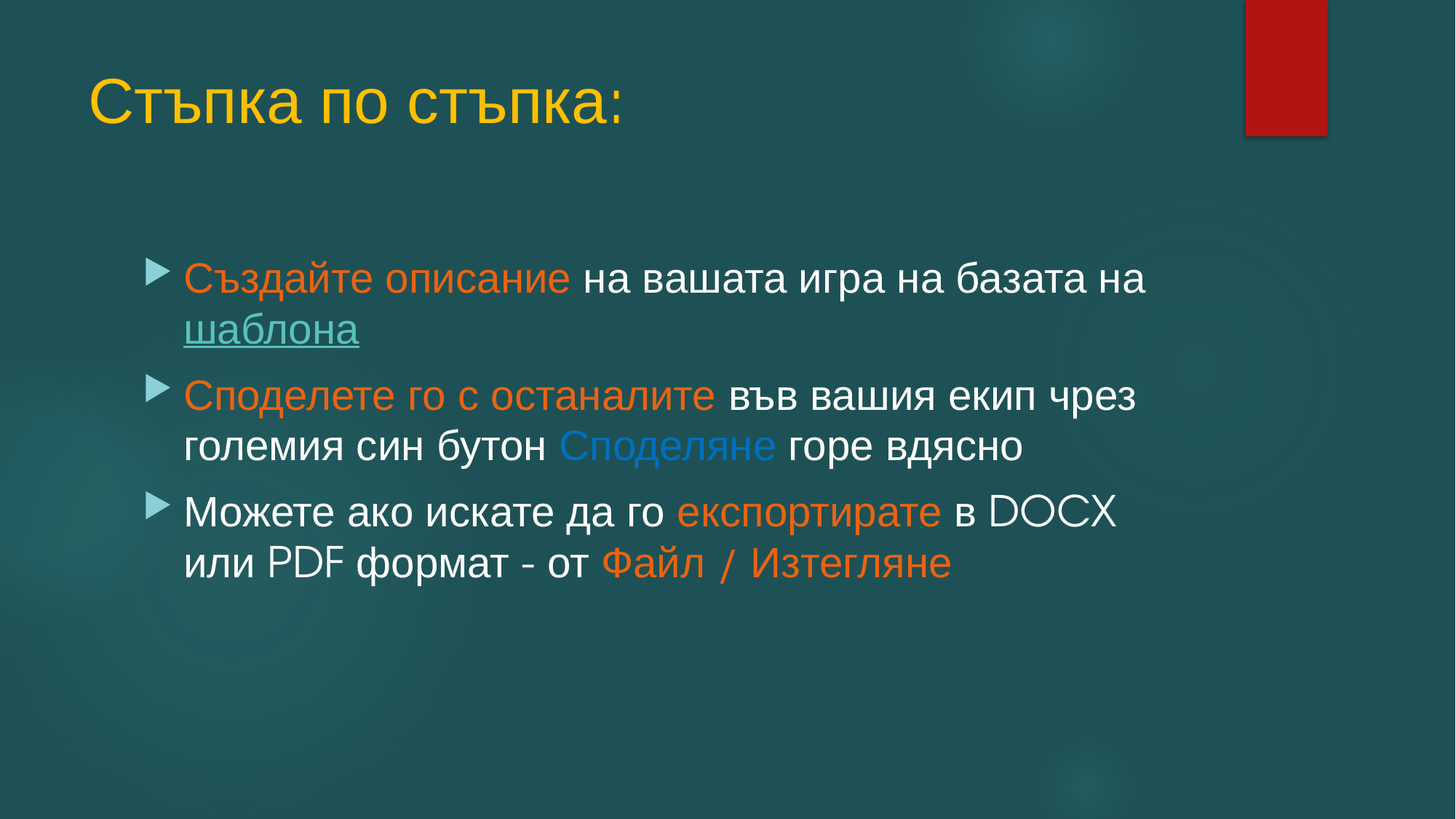

# Стъпка по стъпка:
Създайте описание на вашата игра на базата на шаблона
Споделете го с останалите във вашия екип чрез големия син бутон Споделяне горе вдясно
Можете ако искате да го експортирате в DOCX или PDF формат - от Файл / Изтегляне